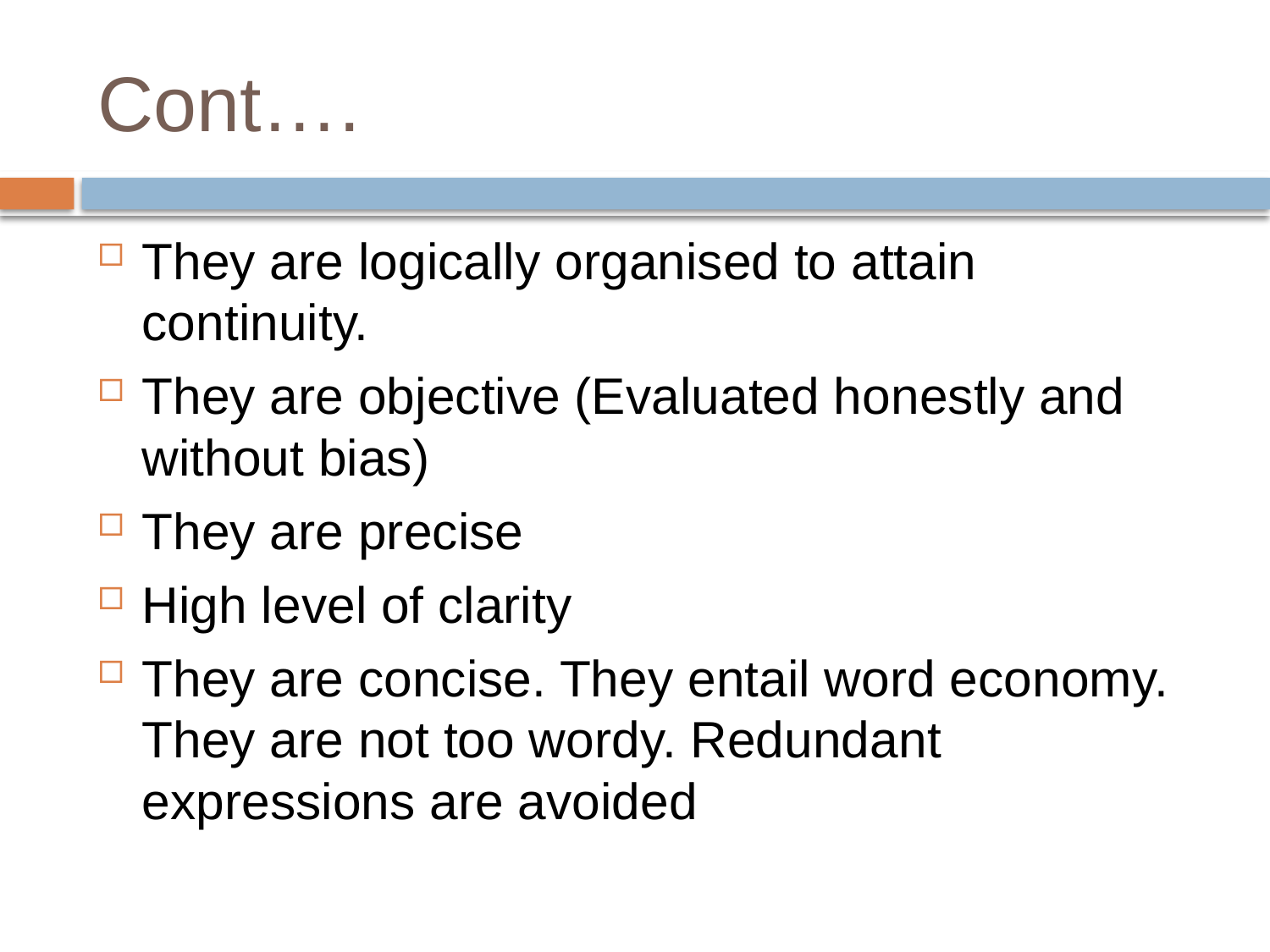

# Cont….
They are logically organised to attain continuity.
They are objective (Evaluated honestly and without bias)
They are precise
High level of clarity
They are concise. They entail word economy. They are not too wordy. Redundant expressions are avoided